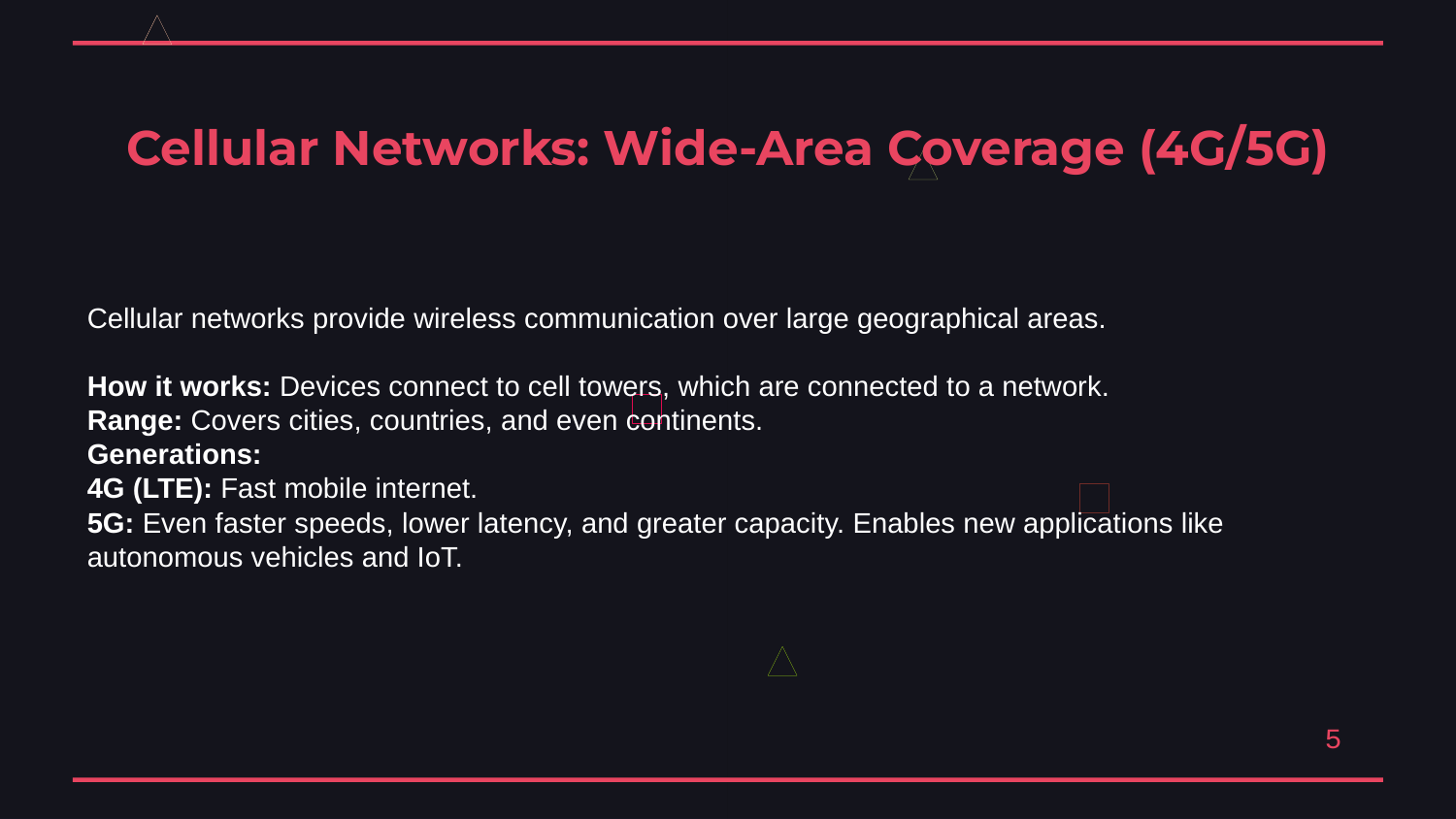

Cellular Networks: Wide-Area Coverage (4G/5G)

Cellular networks provide wireless communication over large geographical areas.

How it works: Devices connect to cell towers, which are connected to a network.
Range: Covers cities, countries, and even continents.
Generations:
4G (LTE): Fast mobile internet.
5G: Even faster speeds, lower latency, and greater capacity. Enables new applications like autonomous vehicles and IoT.

5